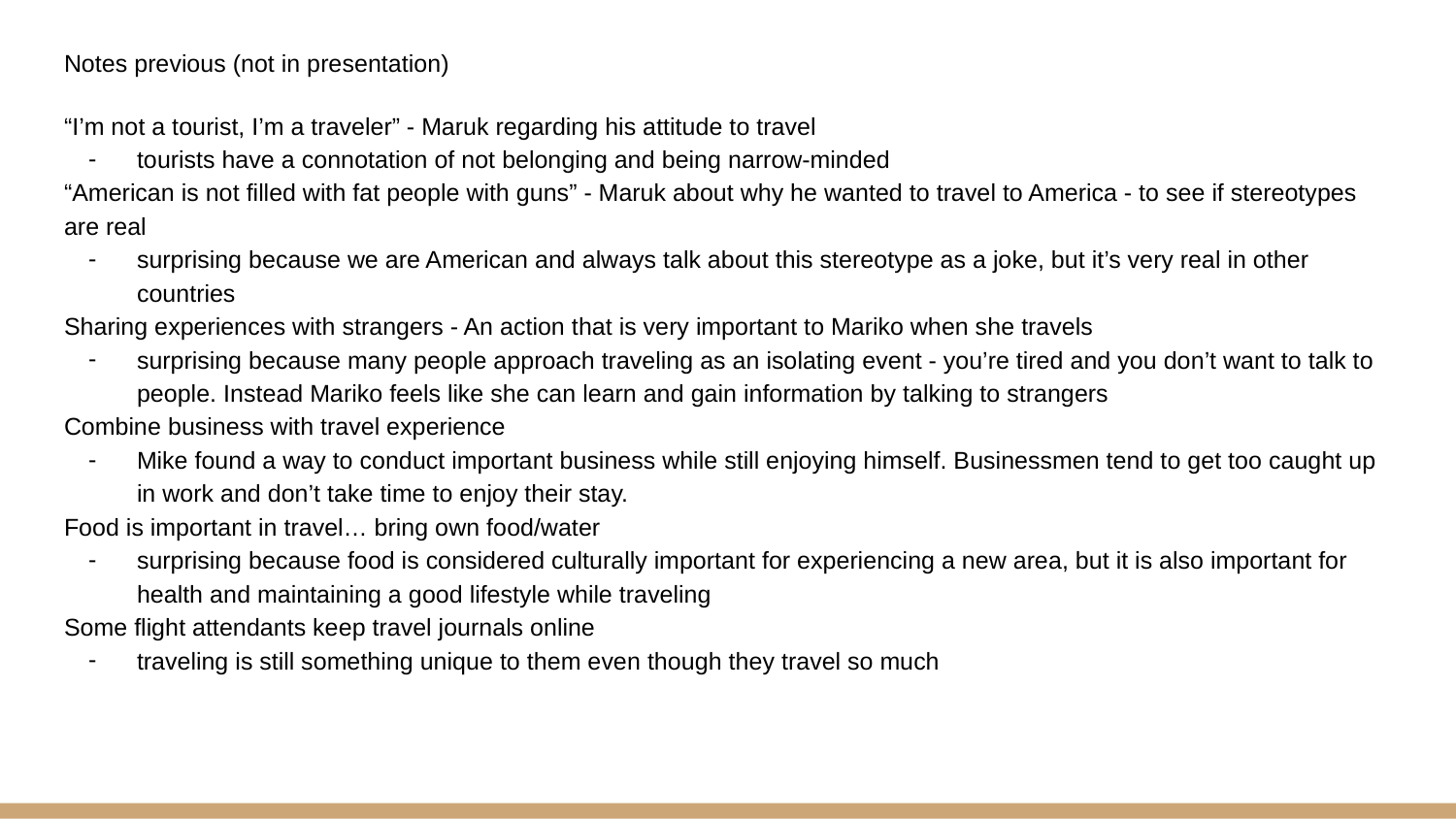

# Notes previous (not in presentation)
“I’m not a tourist, I’m a traveler” - Maruk regarding his attitude to travel
tourists have a connotation of not belonging and being narrow-minded
“American is not filled with fat people with guns” - Maruk about why he wanted to travel to America - to see if stereotypes are real
surprising because we are American and always talk about this stereotype as a joke, but it’s very real in other countries
Sharing experiences with strangers - An action that is very important to Mariko when she travels
surprising because many people approach traveling as an isolating event - you’re tired and you don’t want to talk to people. Instead Mariko feels like she can learn and gain information by talking to strangers
Combine business with travel experience
Mike found a way to conduct important business while still enjoying himself. Businessmen tend to get too caught up in work and don’t take time to enjoy their stay.
Food is important in travel… bring own food/water
surprising because food is considered culturally important for experiencing a new area, but it is also important for health and maintaining a good lifestyle while traveling
Some flight attendants keep travel journals online
traveling is still something unique to them even though they travel so much